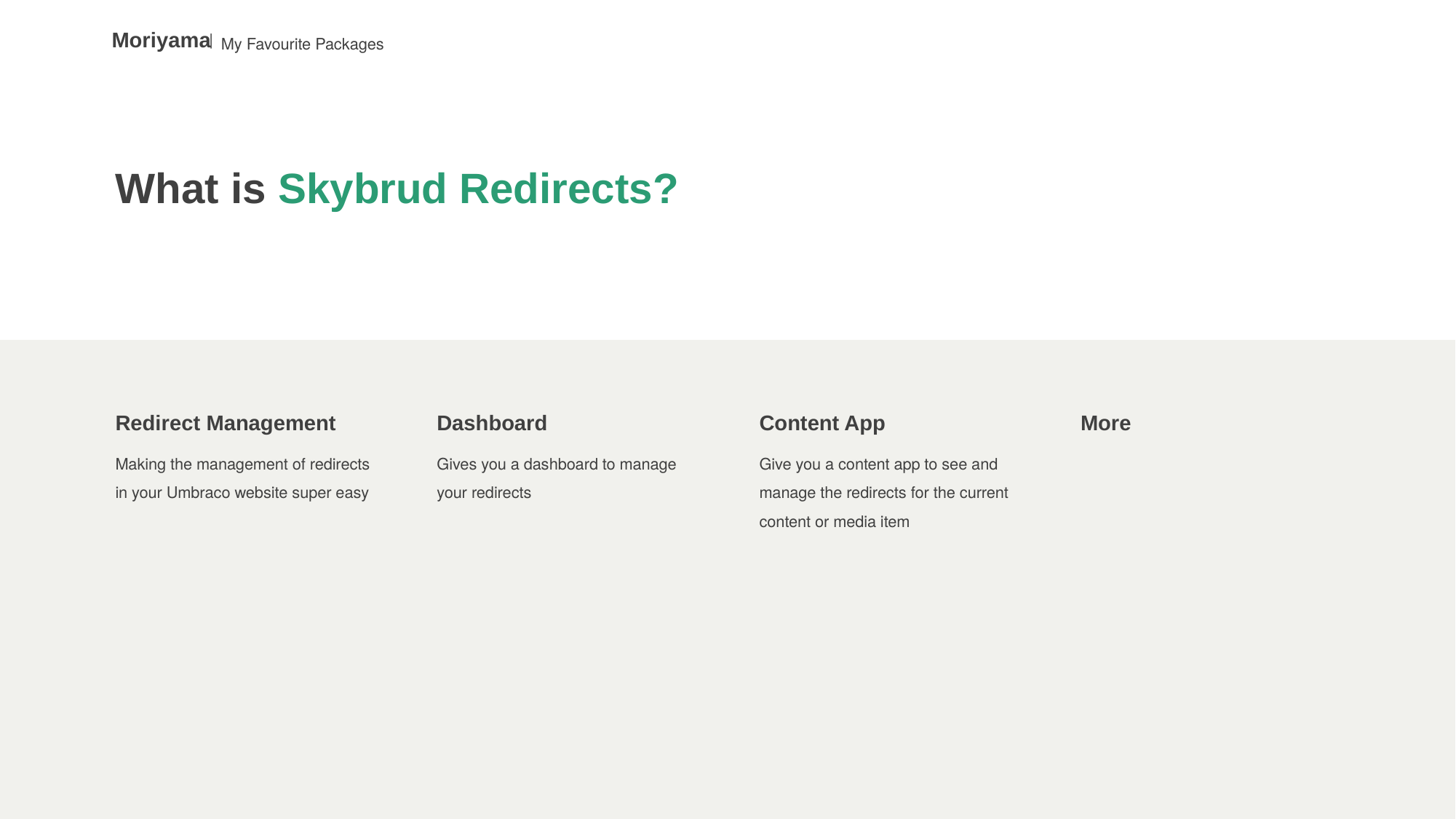

My Favourite Packages

# What is Skybrud Redirects?
Redirect Management
Dashboard
Content App
More
Making the management of redirects in your Umbraco website super easy
Gives you a dashboard to manage your redirects
Give you a content app to see and manage the redirects for the current content or media item